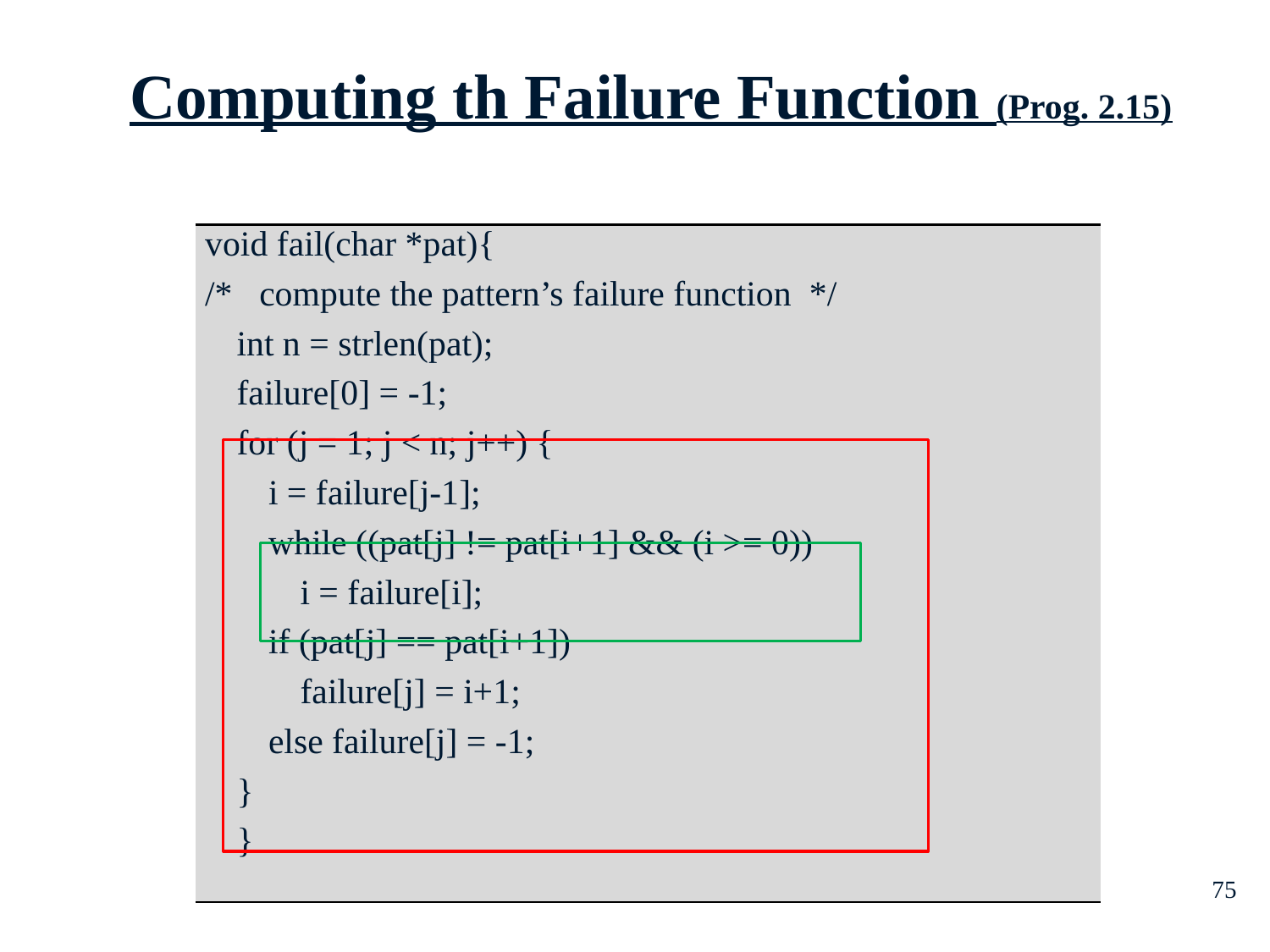

Computing th Failure Function (Prog. 2.15)
| void fail(char \*pat){ /\* compute the pattern’s failure function \*/ int n = strlen(pat); failure[0] = -1; for (j = 1; j < n; j++) { i = failure[j-1]; while ((pat[j] != pat[i+1] && (i >= 0)) i = failure[i]; if (pat[j] == pat[i+1]) failure[j] = i+1; else failure[j] = -1; } } |
| --- |

75